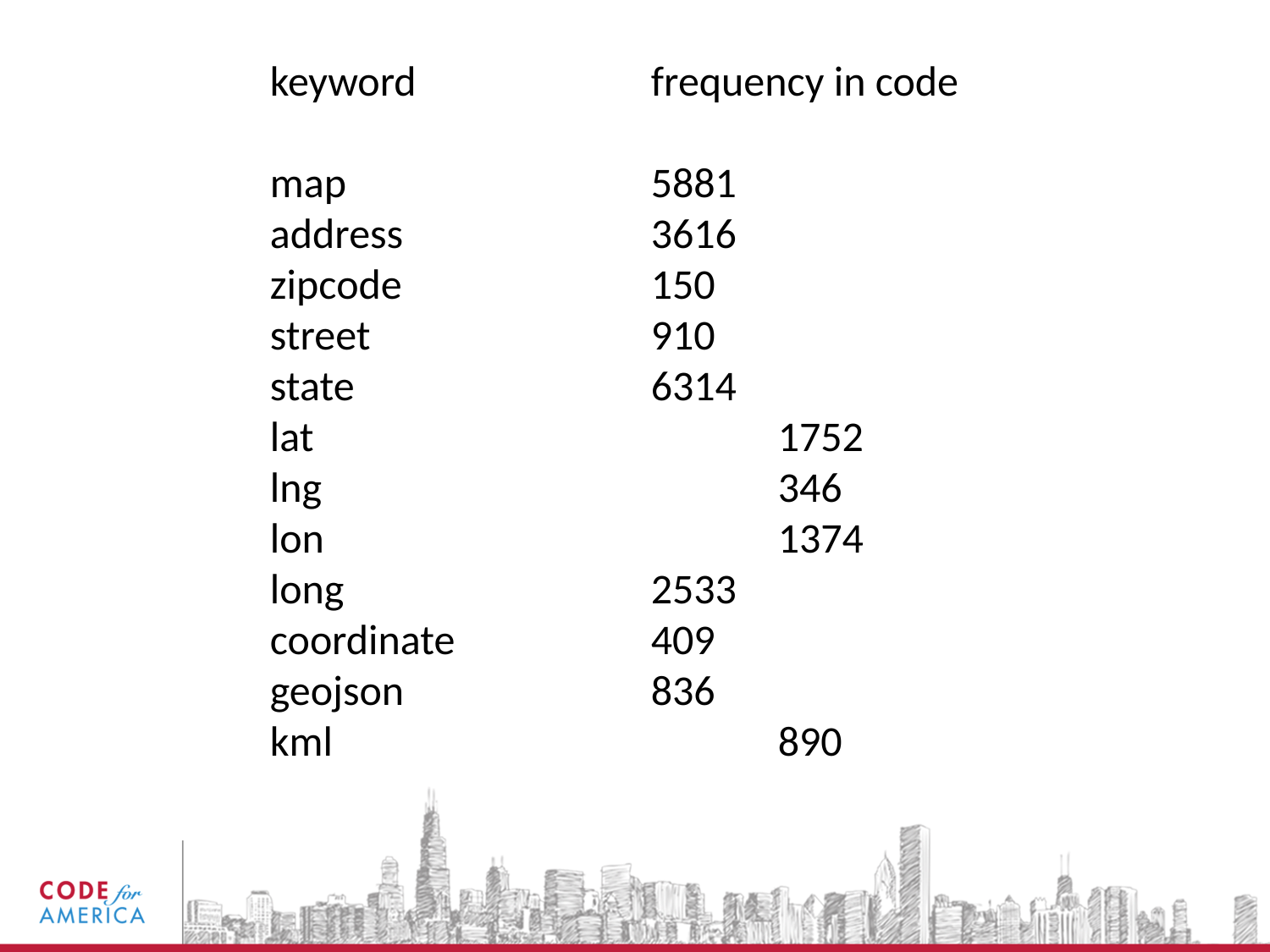

keyword		frequency in code

map			5881
address		3616
zipcode		150
street			910
state			6314
lat				1752
lng				346
lon				1374
long			2533
coordinate		409
geojson		836
kml				890